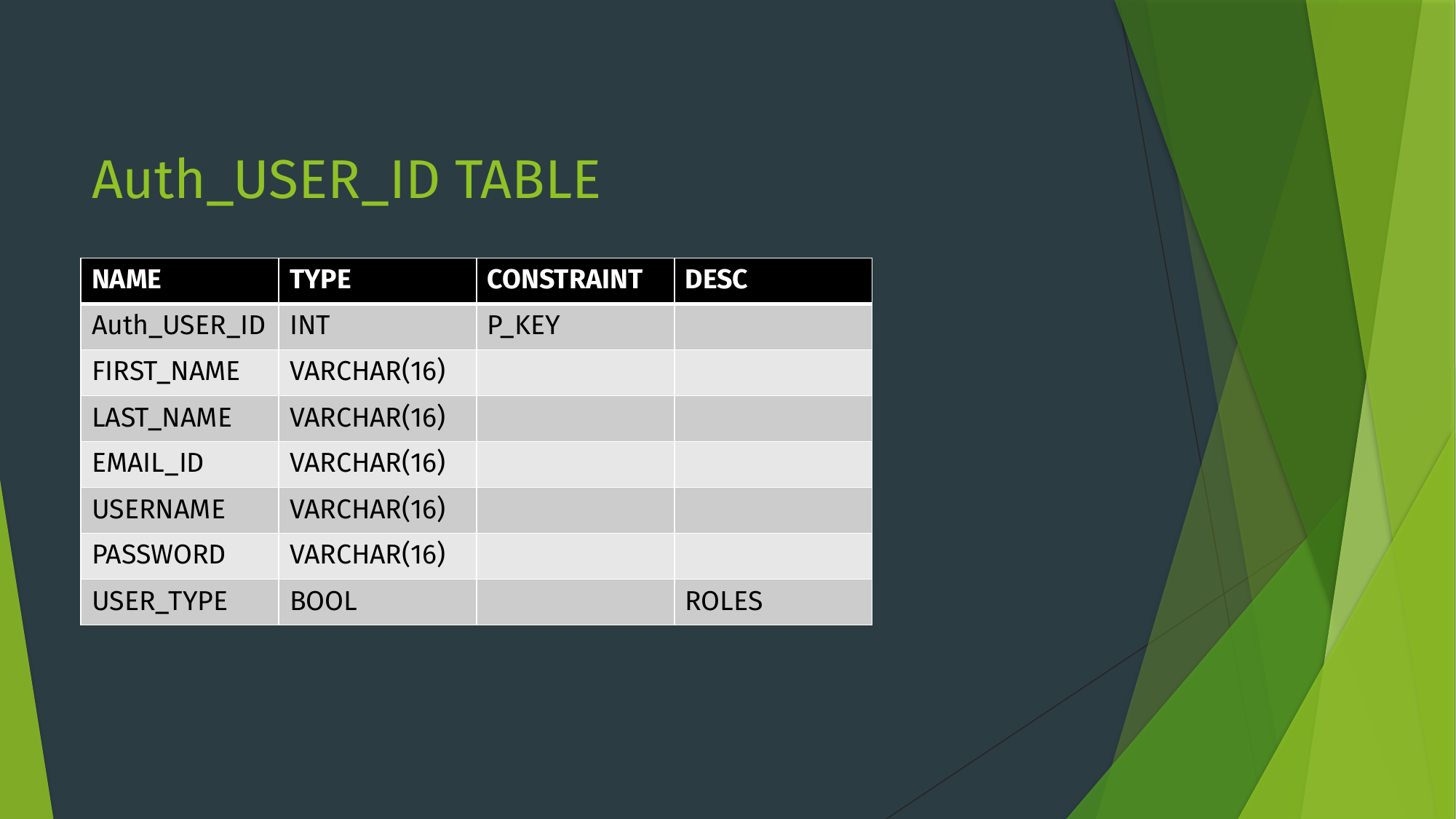

# Auth_USER_ID TABLE
| NAME | TYPE | CONSTRAINT | DESC |
| --- | --- | --- | --- |
| Auth\_USER\_ID | INT | P\_KEY |  |
| FIRST\_NAME | VARCHAR(16) |  |  |
| LAST\_NAME | VARCHAR(16) |  |  |
| EMAIL\_ID | VARCHAR(16) |  |  |
| USERNAME | VARCHAR(16) |  |  |
| PASSWORD | VARCHAR(16) |  |  |
| USER\_TYPE | BOOL |  | ROLES |